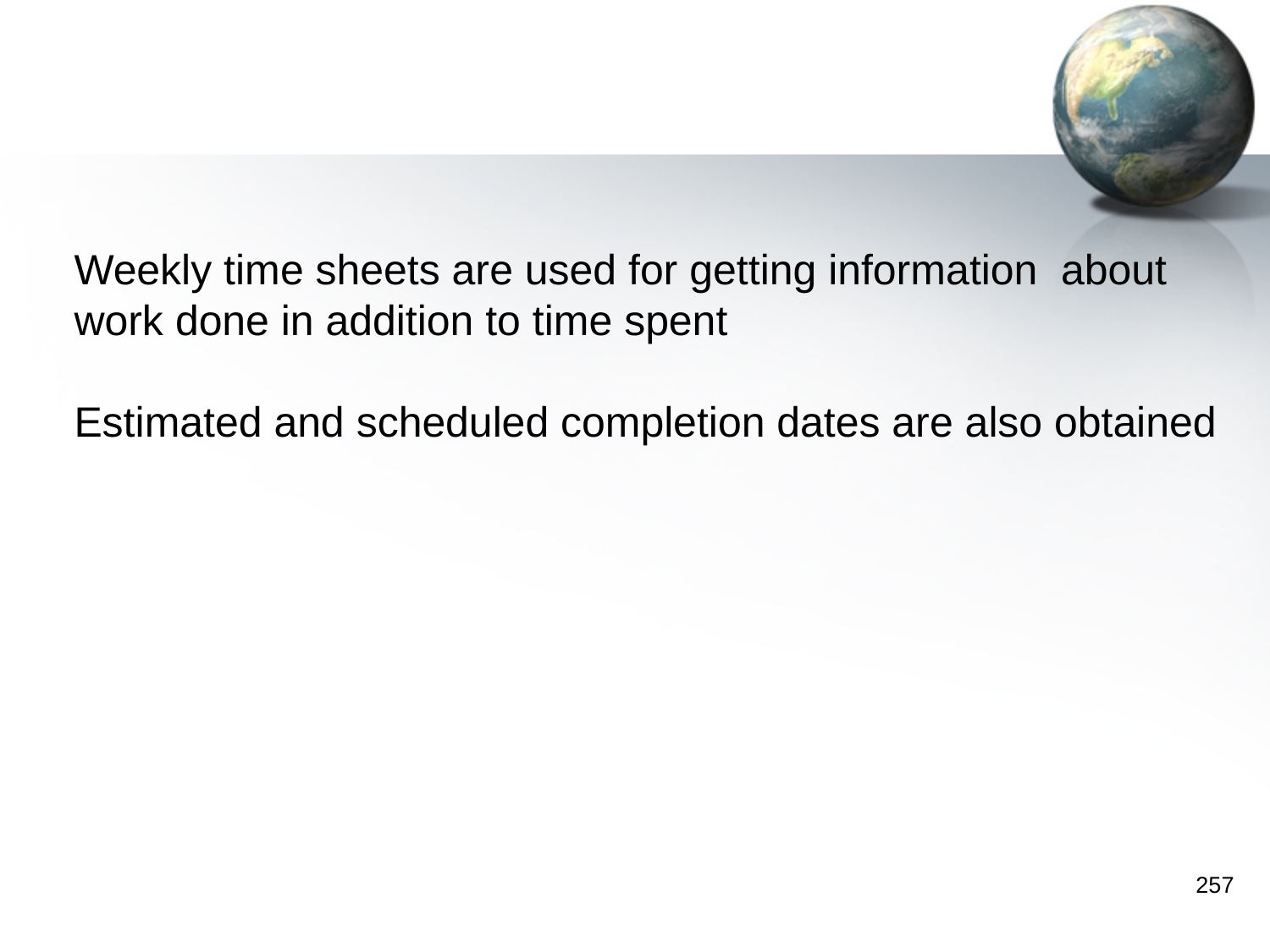

Weekly time sheets are used for getting information  about
work done in addition to time spent

Estimated and scheduled completion dates are also obtained

257